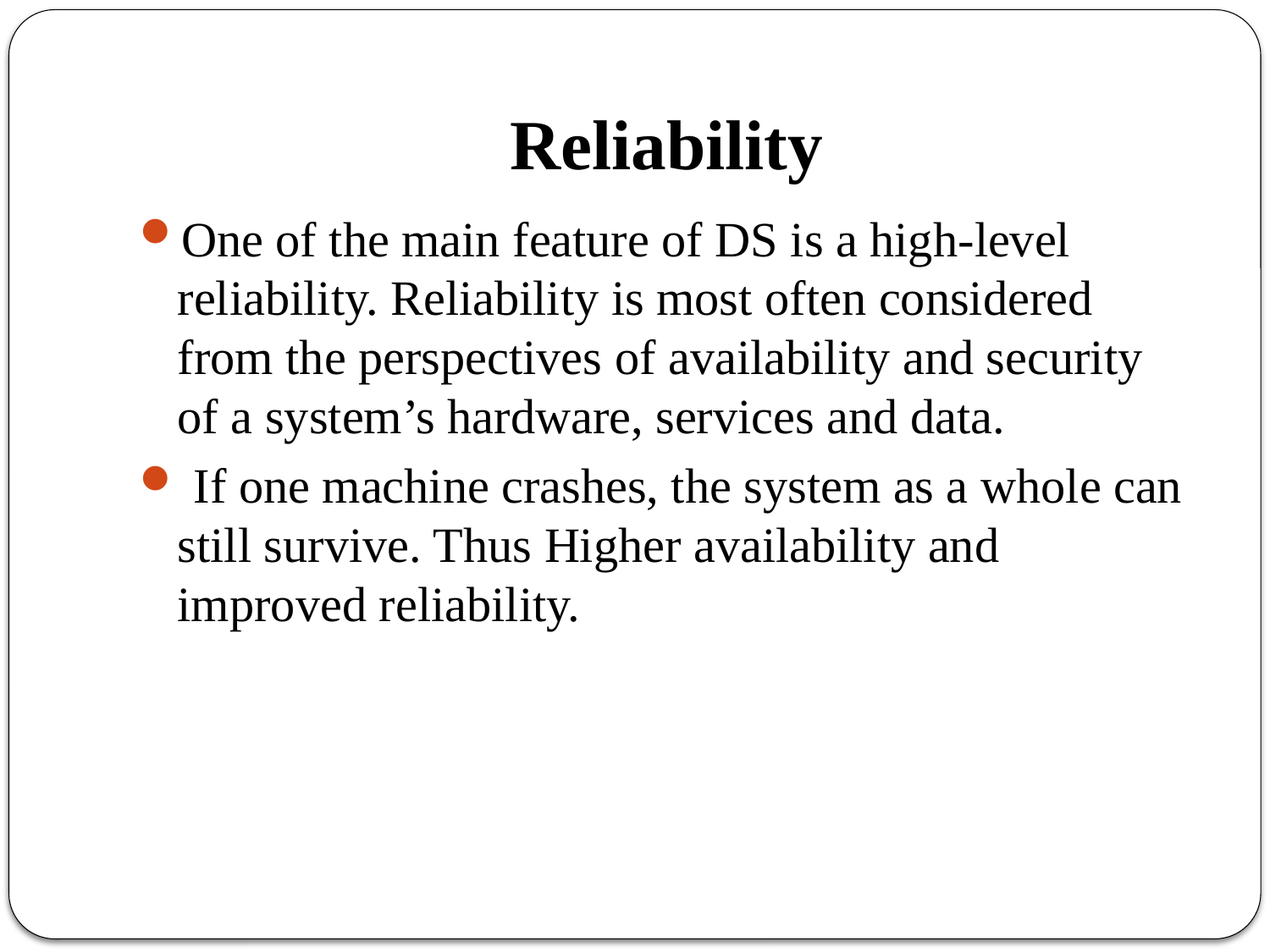

# Reliability
One of the main feature of DS is a high-level reliability. Reliability is most often considered from the perspectives of availability and security of a system’s hardware, services and data.
 If one machine crashes, the system as a whole can still survive. Thus Higher availability and improved reliability.